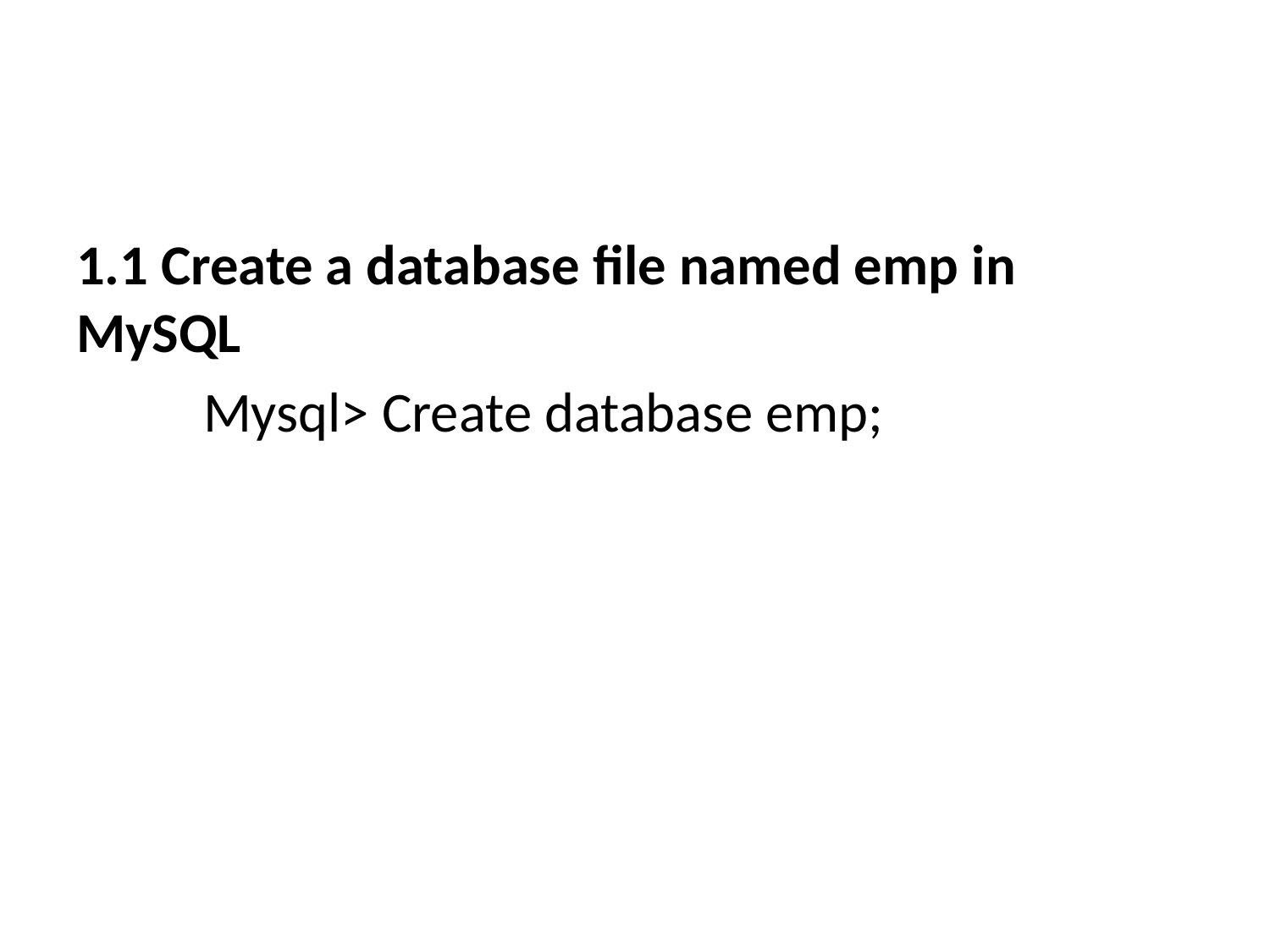

#
1.1 Create a database file named emp in MySQL
	Mysql> Create database emp;